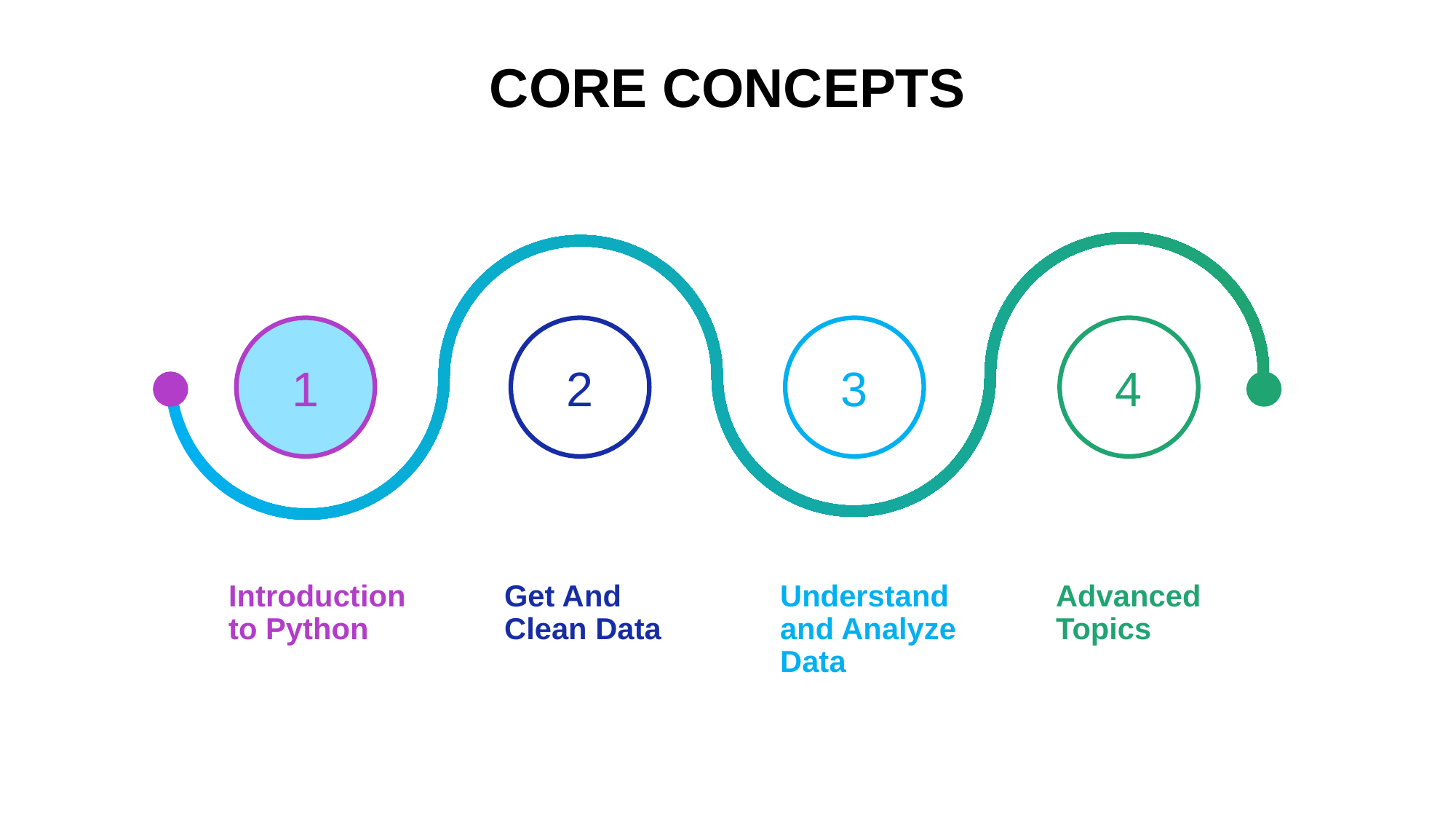

# CORE CONCEPTS

1
2
3
4

Introduction to Python
Get And Clean Data
Understand and Analyze Data
Advanced Topics